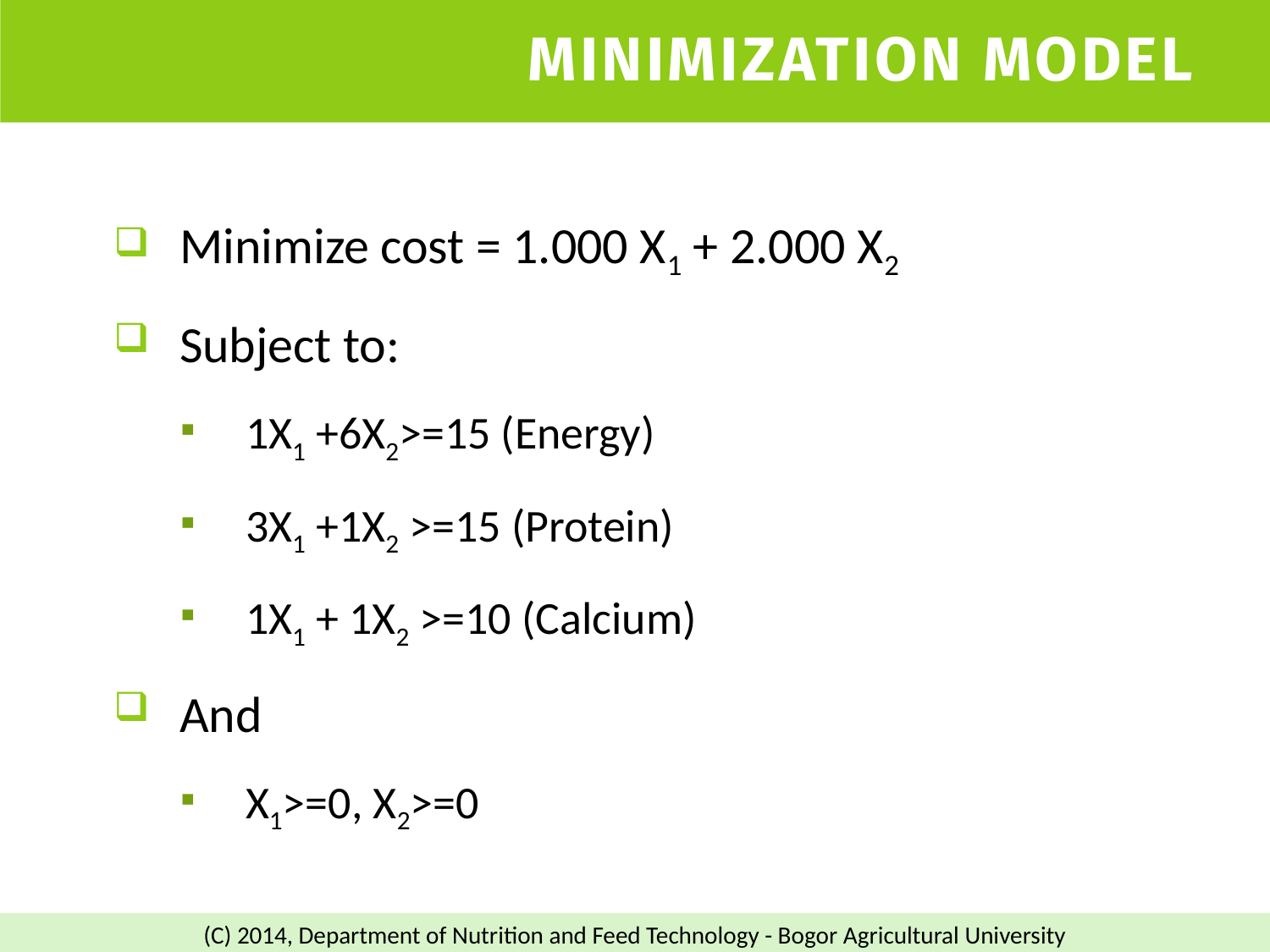

# Minimization Model
Minimize cost = 1.000 X1 + 2.000 X2
Subject to:
1X1 +6X2>=15 (Energy)
3X1 +1X2 >=15 (Protein)
1X1 + 1X2 >=10 (Calcium)
And
X1>=0, X2>=0